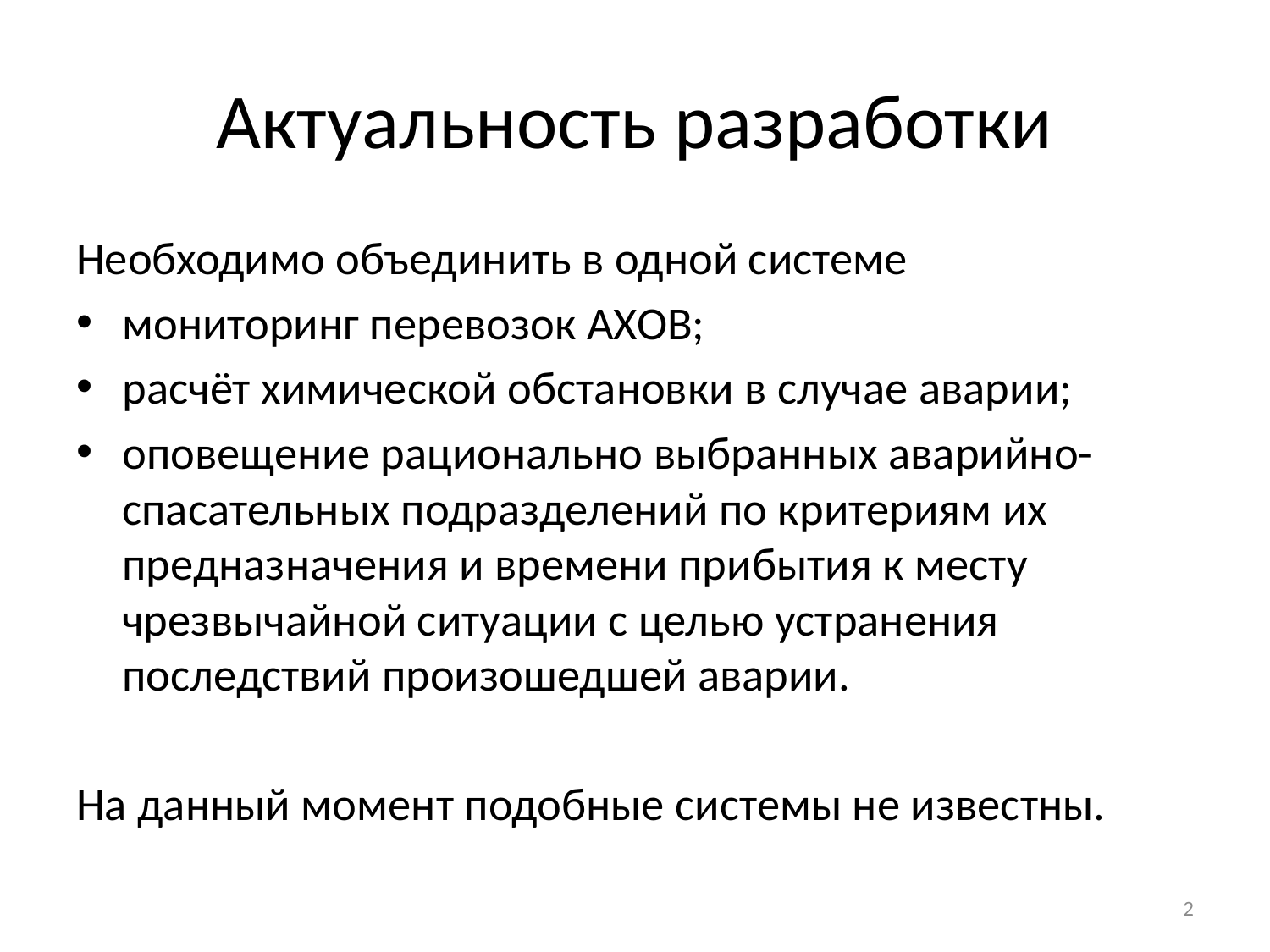

# Актуальность разработки
Необходимо объединить в одной системе
мониторинг перевозок АХОВ;
расчёт химической обстановки в случае аварии;
оповещение рационально выбранных аварийно-спасательных подразделений по критериям их предназначения и времени прибытия к месту чрезвычайной ситуации с целью устранения последствий произошедшей аварии.

На данный момент подобные системы не известны.

2